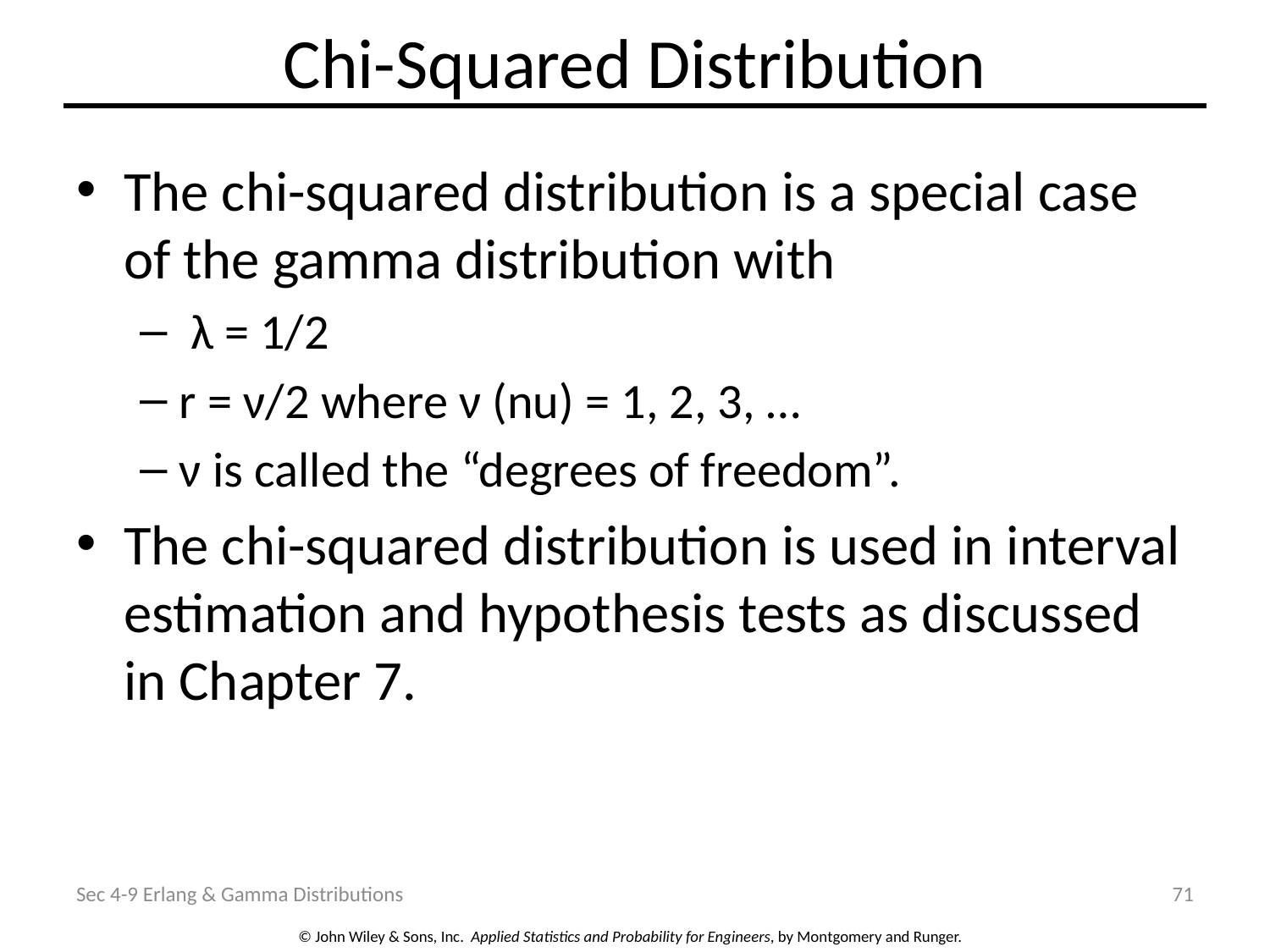

# Chi-Squared Distribution
The chi-squared distribution is a special case of the gamma distribution with
 λ = 1/2
r = ν/2 where ν (nu) = 1, 2, 3, …
ν is called the “degrees of freedom”.
The chi-squared distribution is used in interval estimation and hypothesis tests as discussed in Chapter 7.
Sec 4-9 Erlang & Gamma Distributions
71